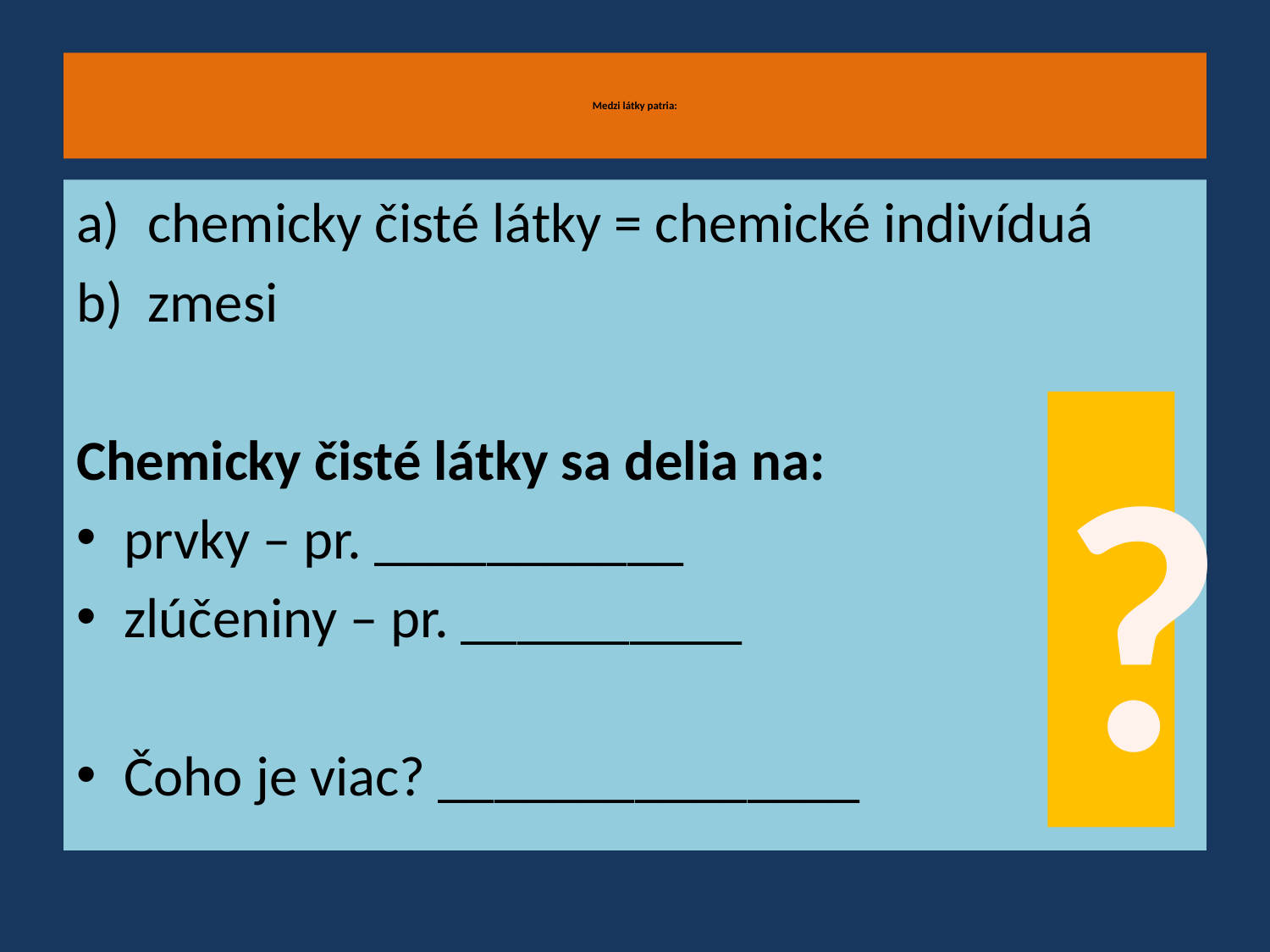

# Medzi látky patria:
chemicky čisté látky = chemické indivíduá
zmesi

Chemicky čisté látky sa delia na:
prvky – pr. ___________
zlúčeniny – pr. __________

Čoho je viac? _______________
?